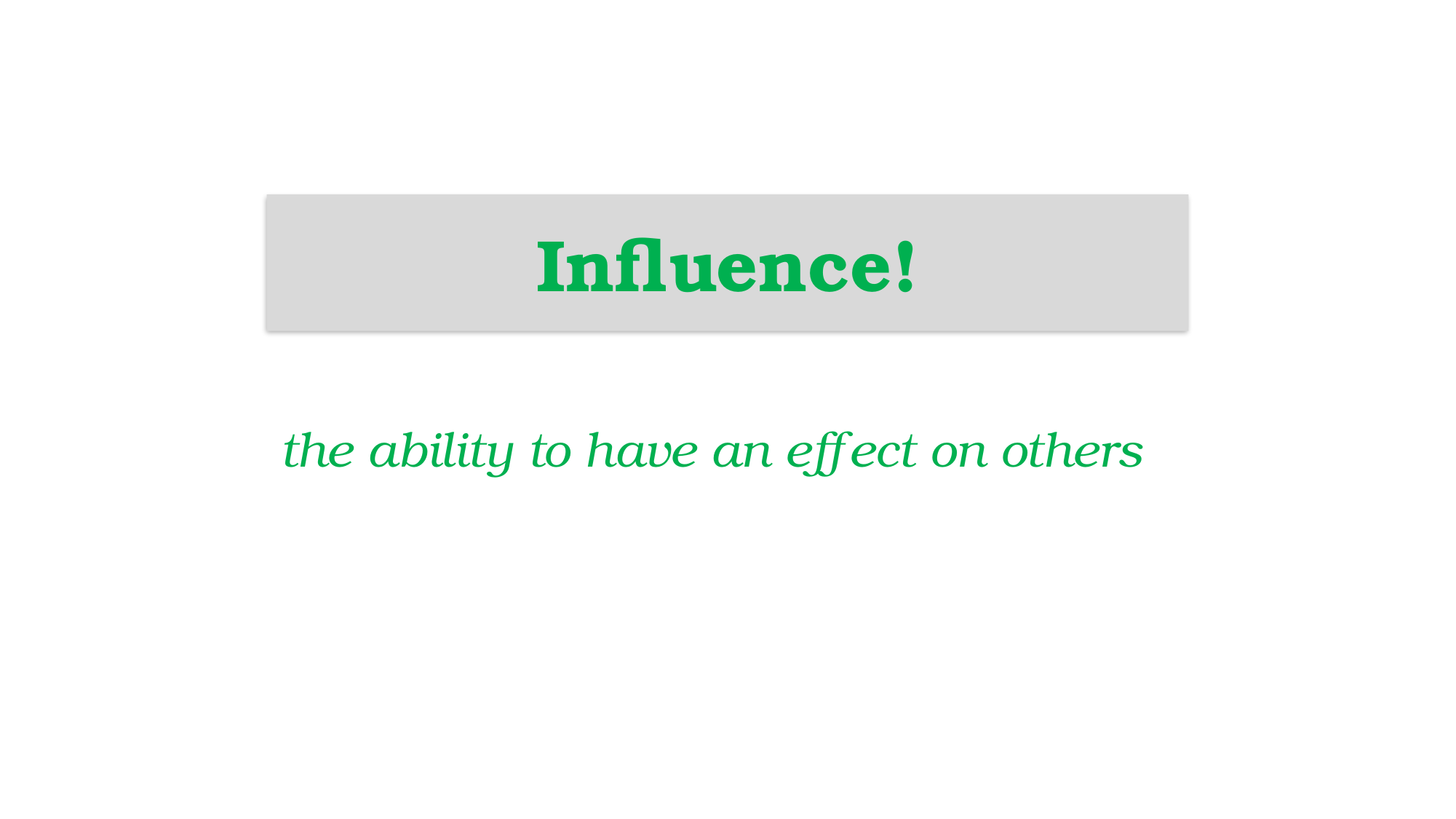

Influence!
the ability to have an effect on others